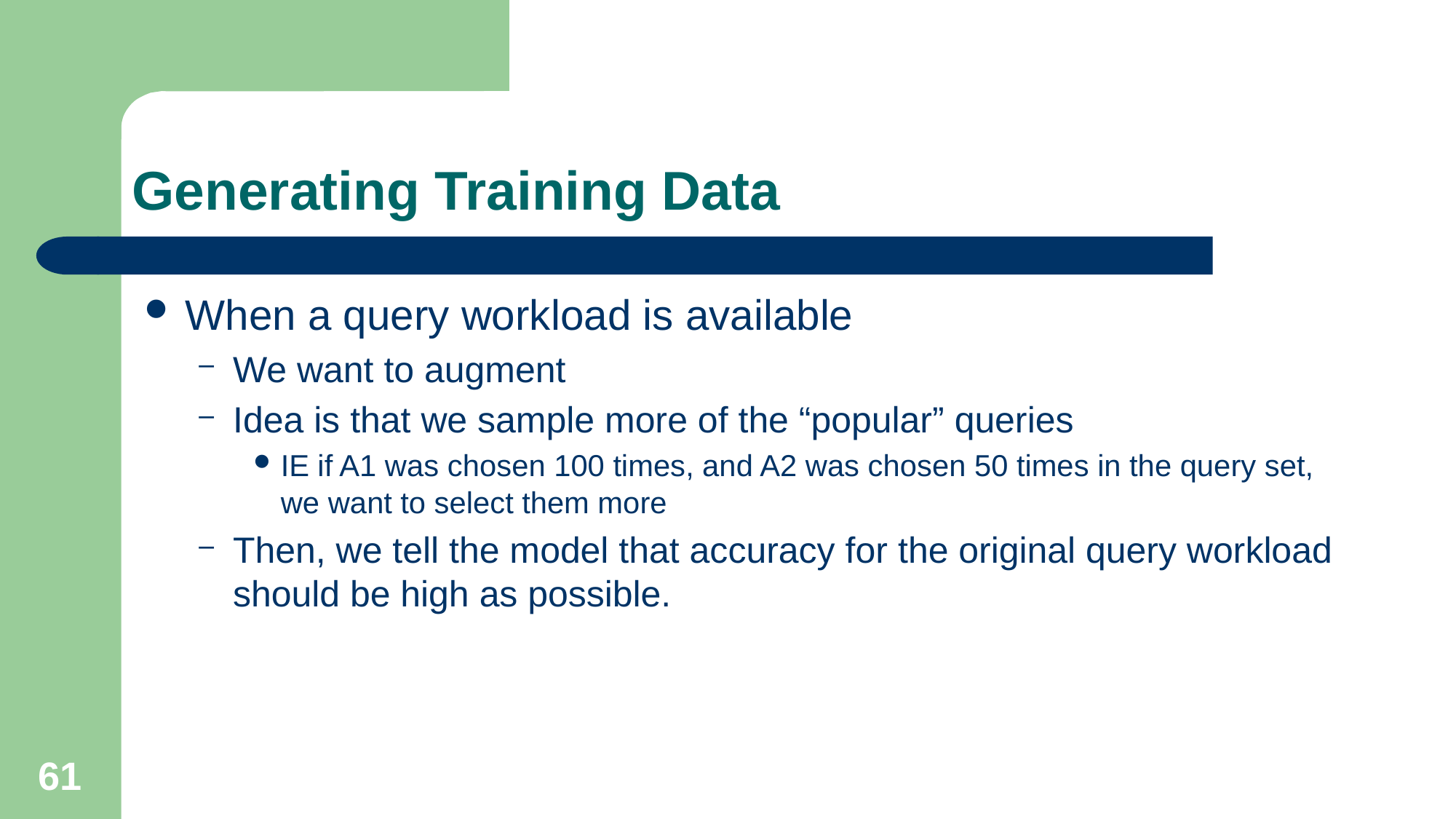

# Generating Training Data
When a query workload is available
We want to augment
Idea is that we sample more of the “popular” queries
IE if A1 was chosen 100 times, and A2 was chosen 50 times in the query set, we want to select them more
Then, we tell the model that accuracy for the original query workload should be high as possible.
61